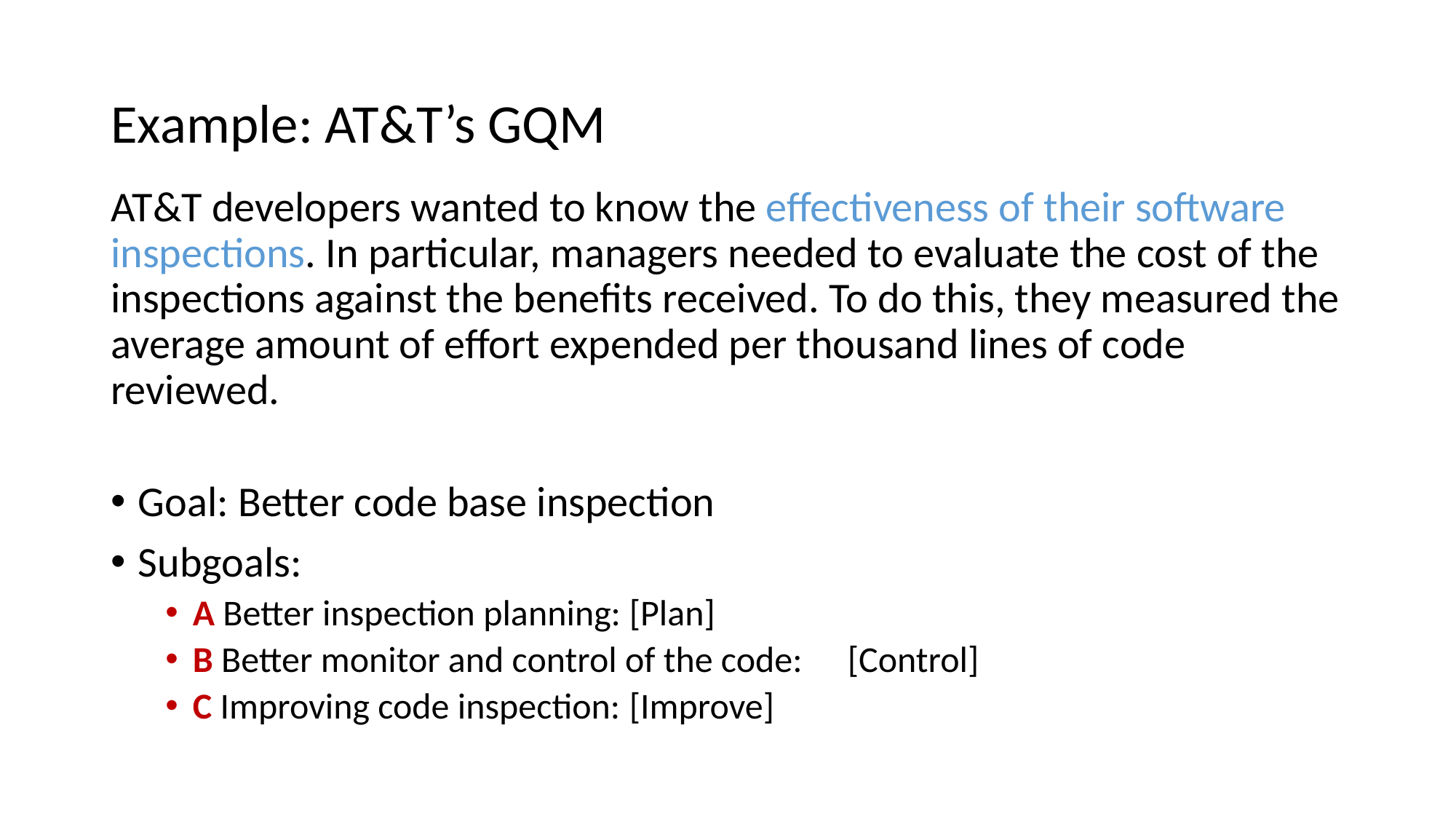

# Example: AT&T’s GQM
AT&T developers wanted to know the effectiveness of their software inspections. In particular, managers needed to evaluate the cost of the inspections against the benefits received. To do this, they measured the average amount of effort expended per thousand lines of code reviewed.
Goal: Better code base inspection
Subgoals:
A Better inspection planning:	[Plan]
B Better monitor and control of the code:	[Control]
C Improving code inspection:	[Improve]